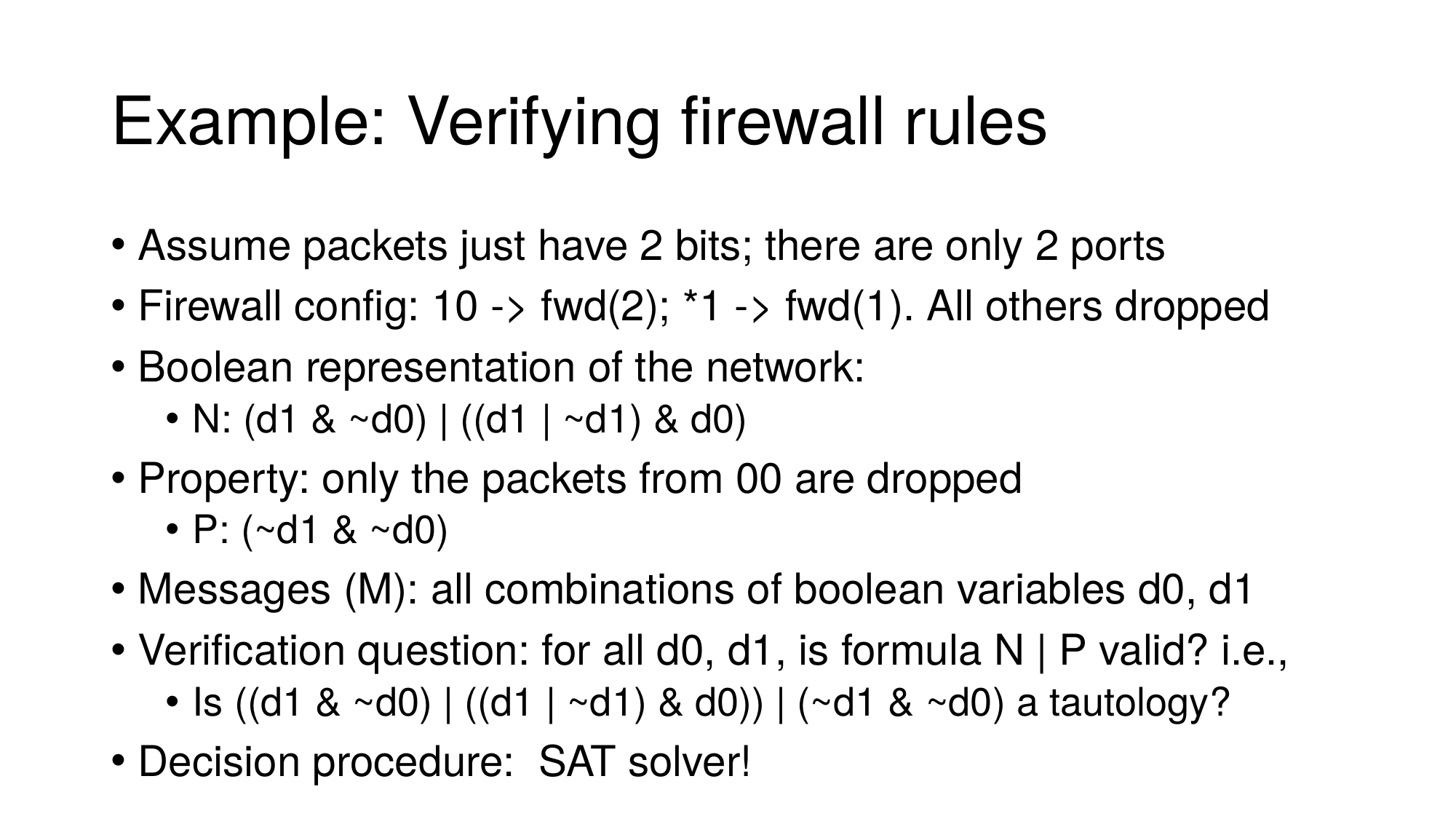

# Example: Verifying firewall rules
Assume packets just have 2 bits; there are only 2 ports
Firewall config: 10 -> fwd(2); *1 -> fwd(1). All others dropped
Boolean representation of the network:
N: (d1 & ~d0) | ((d1 | ~d1) & d0)
Property: only the packets from 00 are dropped
P: (~d1 & ~d0)
Messages (M): all combinations of boolean variables d0, d1
Verification question: for all d0, d1, is formula N | P valid? i.e.,
Is ((d1 & ~d0) | ((d1 | ~d1) & d0)) | (~d1 & ~d0) a tautology?
Decision procedure:  SAT solver!